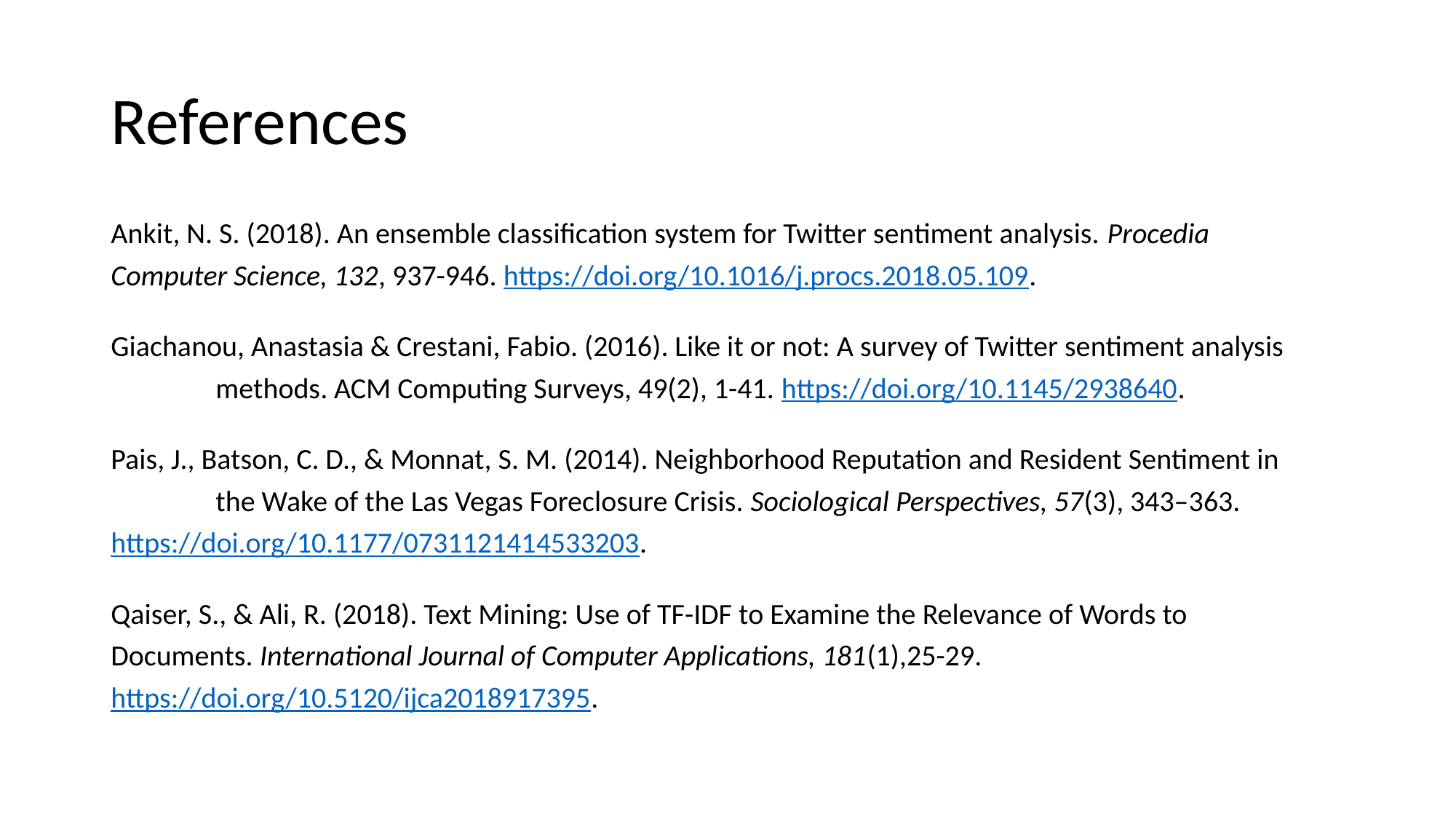

# References
Ankit, N. S. (2018). An ensemble classification system for Twitter sentiment analysis. Procedia 	Computer Science, 132, 937-946. https://doi.org/10.1016/j.procs.2018.05.109.
Giachanou, Anastasia & Crestani, Fabio. (2016). Like it or not: A survey of Twitter sentiment analysis 	methods. ACM Computing Surveys, 49(2), 1-41. https://doi.org/10.1145/2938640.
Pais, J., Batson, C. D., & Monnat, S. M. (2014). Neighborhood Reputation and Resident Sentiment in 	the Wake of the Las Vegas Foreclosure Crisis. Sociological Perspectives, 57(3), 343–363. 	https://doi.org/10.1177/0731121414533203.
Qaiser, S., & Ali, R. (2018). Text Mining: Use of TF-IDF to Examine the Relevance of Words to 	Documents. International Journal of Computer Applications, 181(1),25-29. 	https://doi.org/10.5120/ijca2018917395.